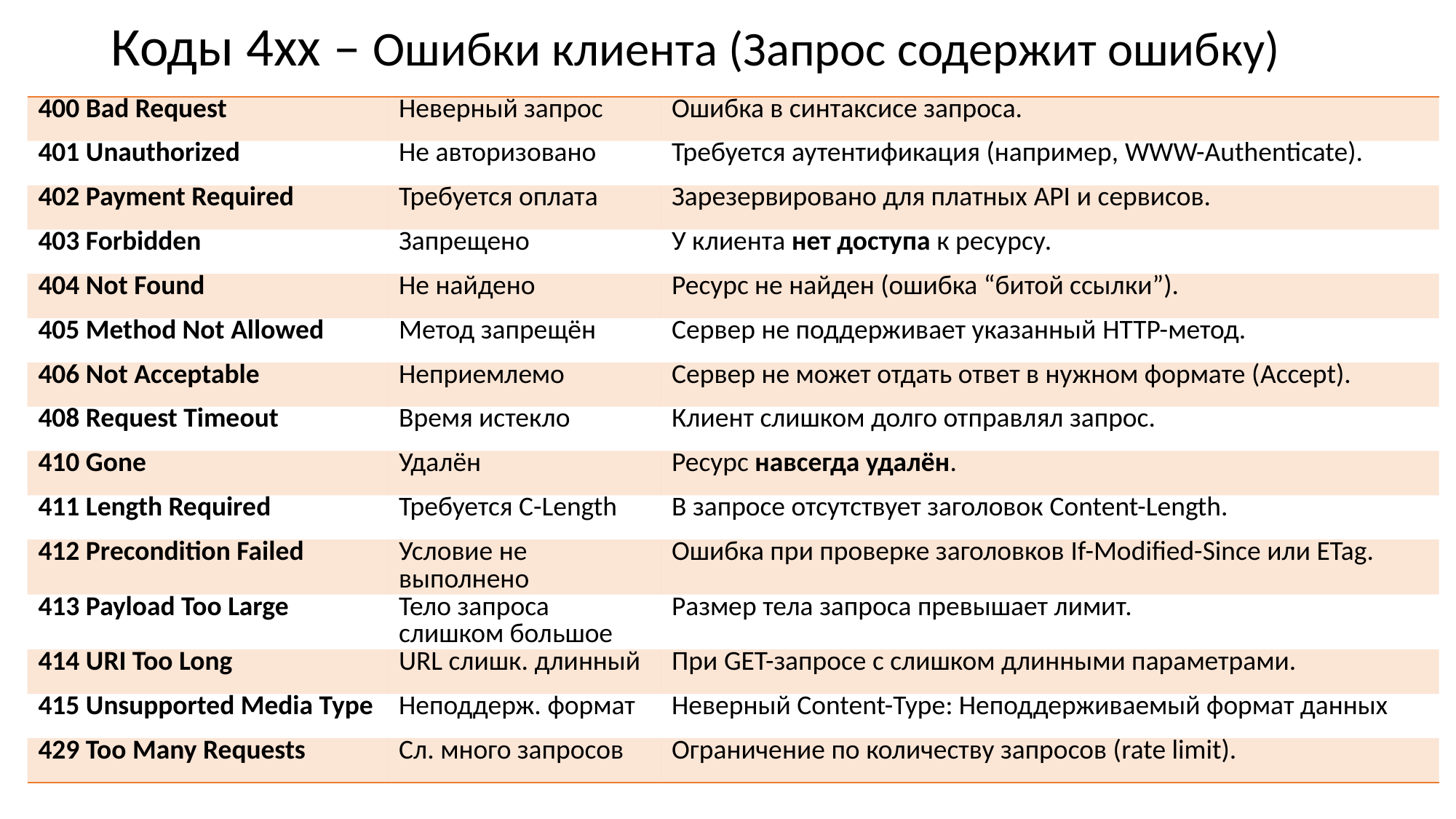

# Коды 4xx – Ошибки клиента (Запрос содержит ошибку)
| 400 Bad Request | Неверный запрос | Ошибка в синтаксисе запроса. |
| --- | --- | --- |
| 401 Unauthorized | Не авторизовано | Требуется аутентификация (например, WWW-Authenticate). |
| 402 Payment Required | Требуется оплата | Зарезервировано для платных API и сервисов. |
| 403 Forbidden | Запрещено | У клиента нет доступа к ресурсу. |
| 404 Not Found | Не найдено | Ресурс не найден (ошибка “битой ссылки”). |
| 405 Method Not Allowed | Метод запрещён | Сервер не поддерживает указанный HTTP-метод. |
| 406 Not Acceptable | Неприемлемо | Сервер не может отдать ответ в нужном формате (Accept). |
| 408 Request Timeout | Время истекло | Клиент слишком долго отправлял запрос. |
| 410 Gone | Удалён | Ресурс навсегда удалён. |
| 411 Length Required | Требуется C-Length | В запросе отсутствует заголовок Content-Length. |
| 412 Precondition Failed | Условие не выполнено | Ошибка при проверке заголовков If-Modified-Since или ETag. |
| 413 Payload Too Large | Тело запроса слишком большое | Размер тела запроса превышает лимит. |
| 414 URI Too Long | URL слишк. длинный | При GET-запросе с слишком длинными параметрами. |
| 415 Unsupported Media Type | Неподдерж. формат | Неверный Content-Type: Неподдерживаемый формат данных |
| 429 Too Many Requests | Сл. много запросов | Ограничение по количеству запросов (rate limit). |